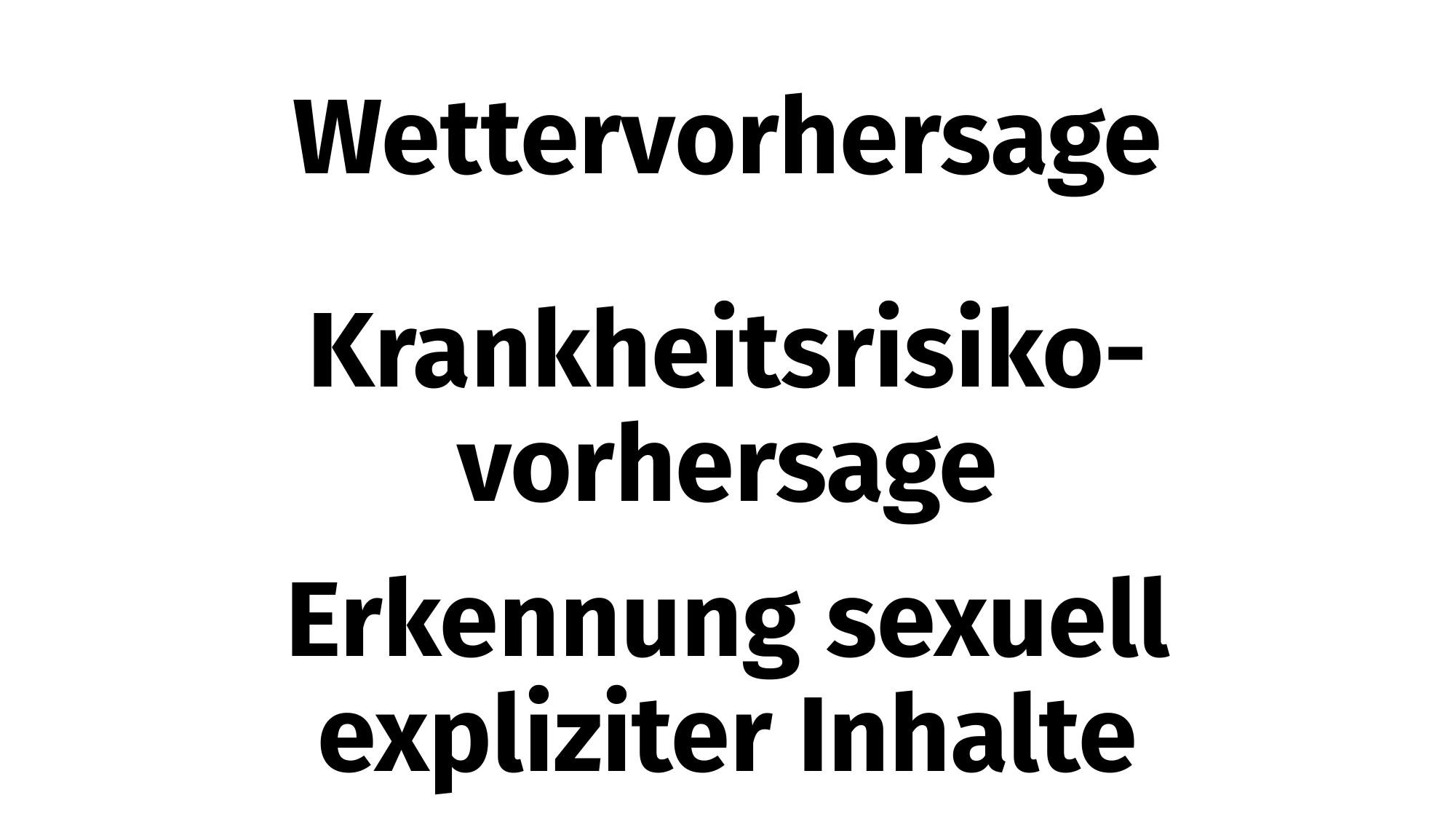

# Wettervorhersage
Krankheitsrisiko-
vorhersage
Erkennung sexuell
expliziter Inhalte